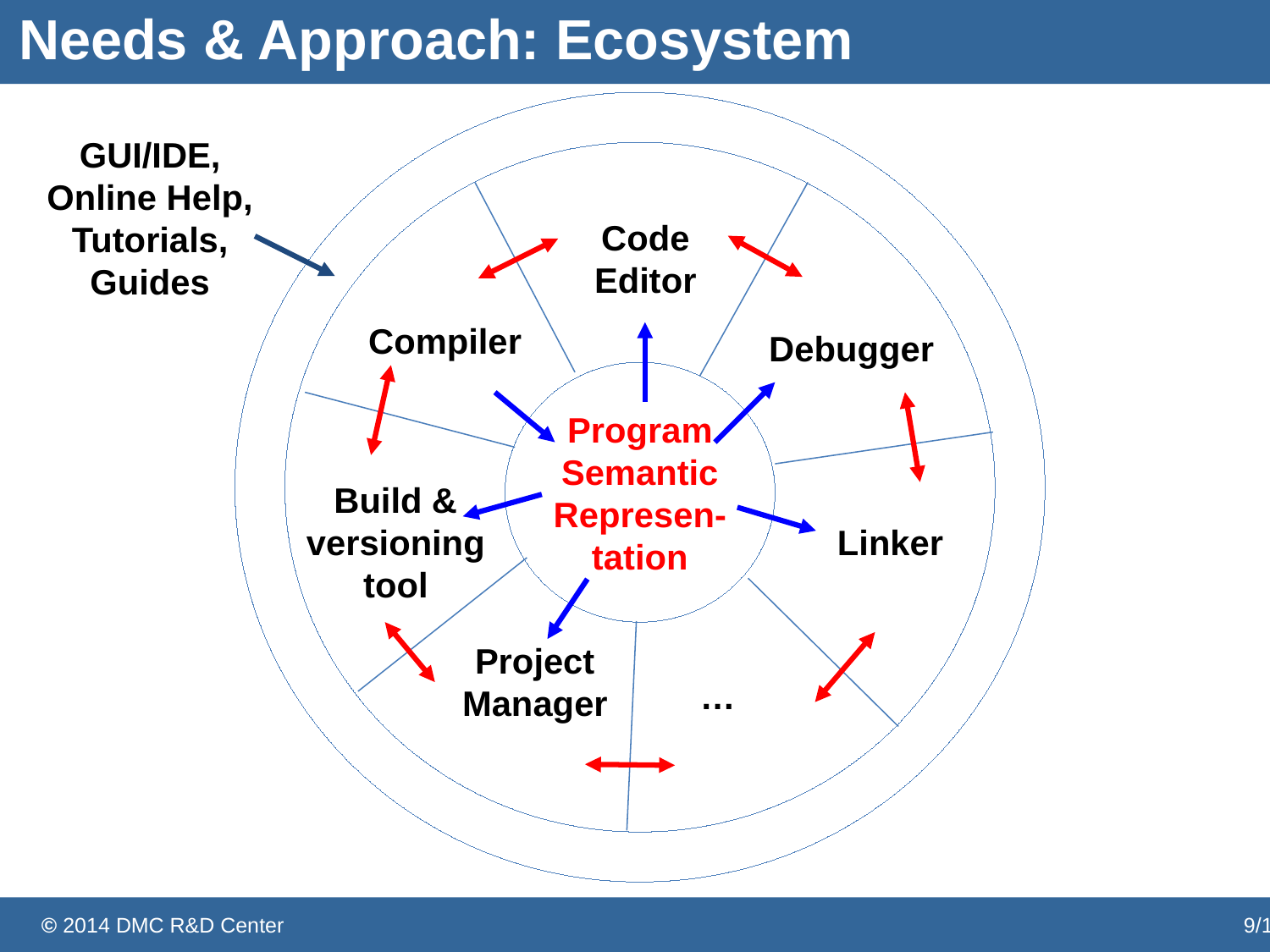

Needs & Approach: Ecosystem

GUI/IDE, Online Help, Tutorials, Guides

Code
Editor
Compiler
Debugger
Program
Semantic
Represen-tation
Build & versioning
tool
Linker
Project
Manager
…